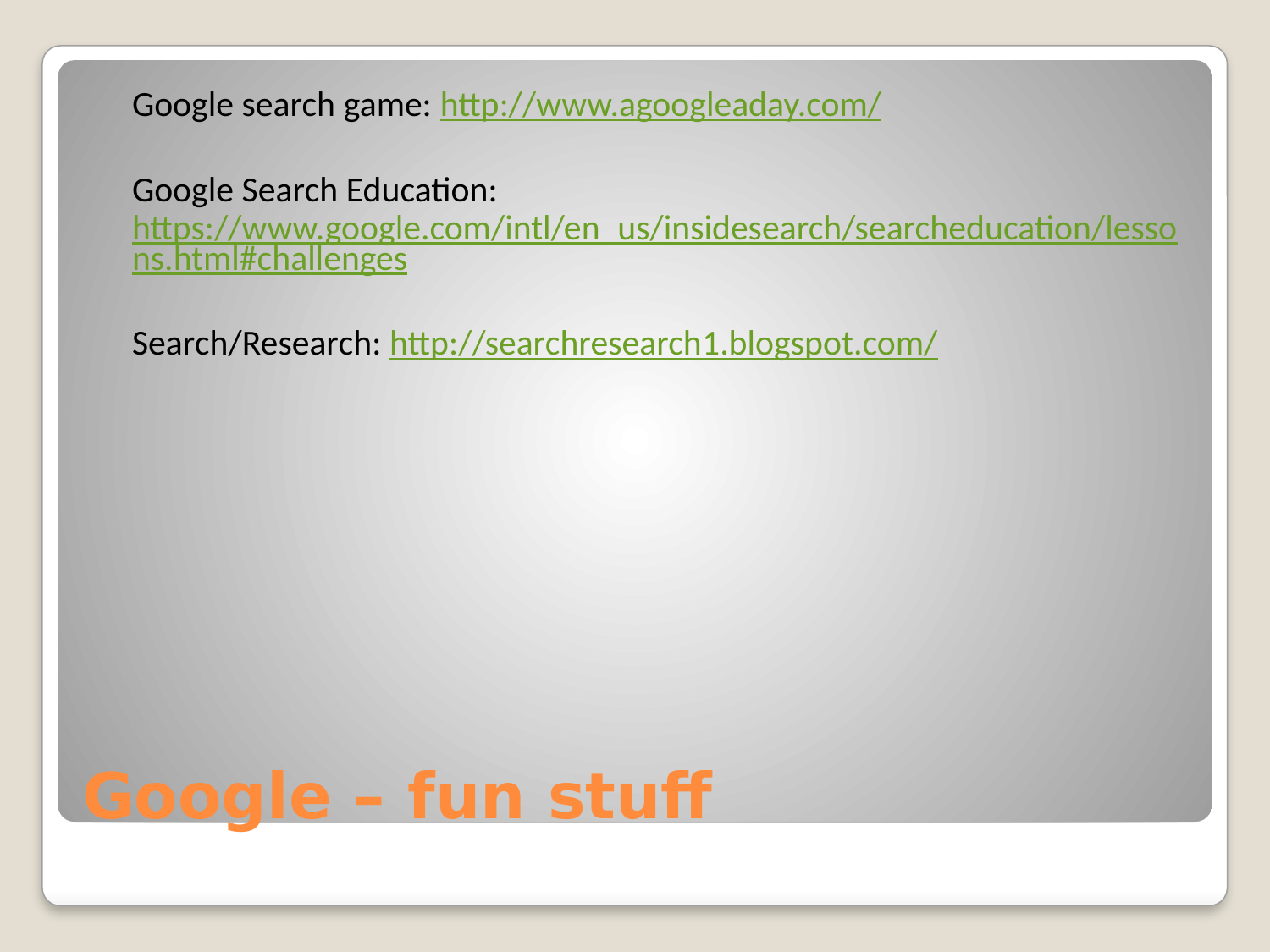

Google search game: http://www.agoogleaday.com/

Google Search Education: https://www.google.com/intl/en_us/insidesearch/searcheducation/lessons.html#challenges

Search/Research: http://searchresearch1.blogspot.com/

# Google – fun stuff